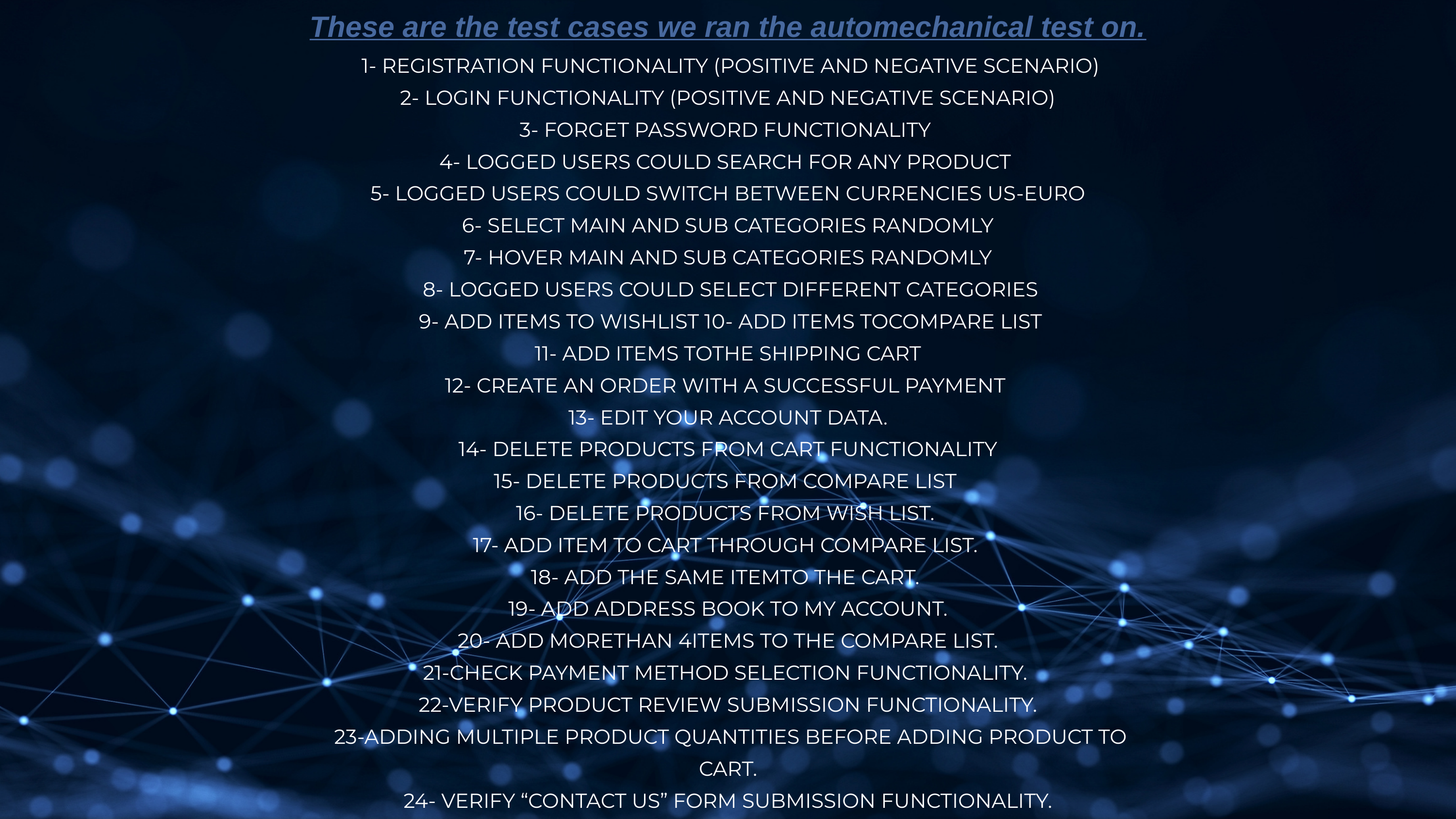

These are the test cases we ran the automechanical test on.

 1- REGISTRATION FUNCTIONALITY (POSITIVE AND NEGATIVE SCENARIO)
 2- LOGIN FUNCTIONALITY (POSITIVE AND NEGATIVE SCENARIO)
3- FORGET PASSWORD FUNCTIONALITY
4- LOGGED USERS COULD SEARCH FOR ANY PRODUCT
5- LOGGED USERS COULD SWITCH BETWEEN CURRENCIES US-EURO
 6- SELECT MAIN AND SUB CATEGORIES RANDOMLY
7- HOVER MAIN AND SUB CATEGORIES RANDOMLY
 8- LOGGED USERS COULD SELECT DIFFERENT CATEGORIES
 9- ADD ITEMS TO WISHLIST 10- ADD ITEMS TOCOMPARE LIST
 11- ADD ITEMS TOTHE SHIPPING CART
12- CREATE AN ORDER WITH A SUCCESSFUL PAYMENT
13- EDIT YOUR ACCOUNT DATA.
 14- DELETE PRODUCTS FROM CART FUNCTIONALITY
15- DELETE PRODUCTS FROM COMPARE LIST
16- DELETE PRODUCTS FROM WISH LIST.
17- ADD ITEM TO CART THROUGH COMPARE LIST.
18- ADD THE SAME ITEMTO THE CART.
19- ADD ADDRESS BOOK TO MY ACCOUNT.
 20- ADD MORETHAN 4ITEMS TO THE COMPARE LIST.
21-CHECK PAYMENT METHOD SELECTION FUNCTIONALITY.
22-VERIFY PRODUCT REVIEW SUBMISSION FUNCTIONALITY.
 23-ADDING MULTIPLE PRODUCT QUANTITIES BEFORE ADDING PRODUCT TO CART.
 24- VERIFY “CONTACT US” FORM SUBMISSION FUNCTIONALITY.
25- VALIDATE INPUT FIELDS IN PRODUCT RETURN REQUEST FORM.